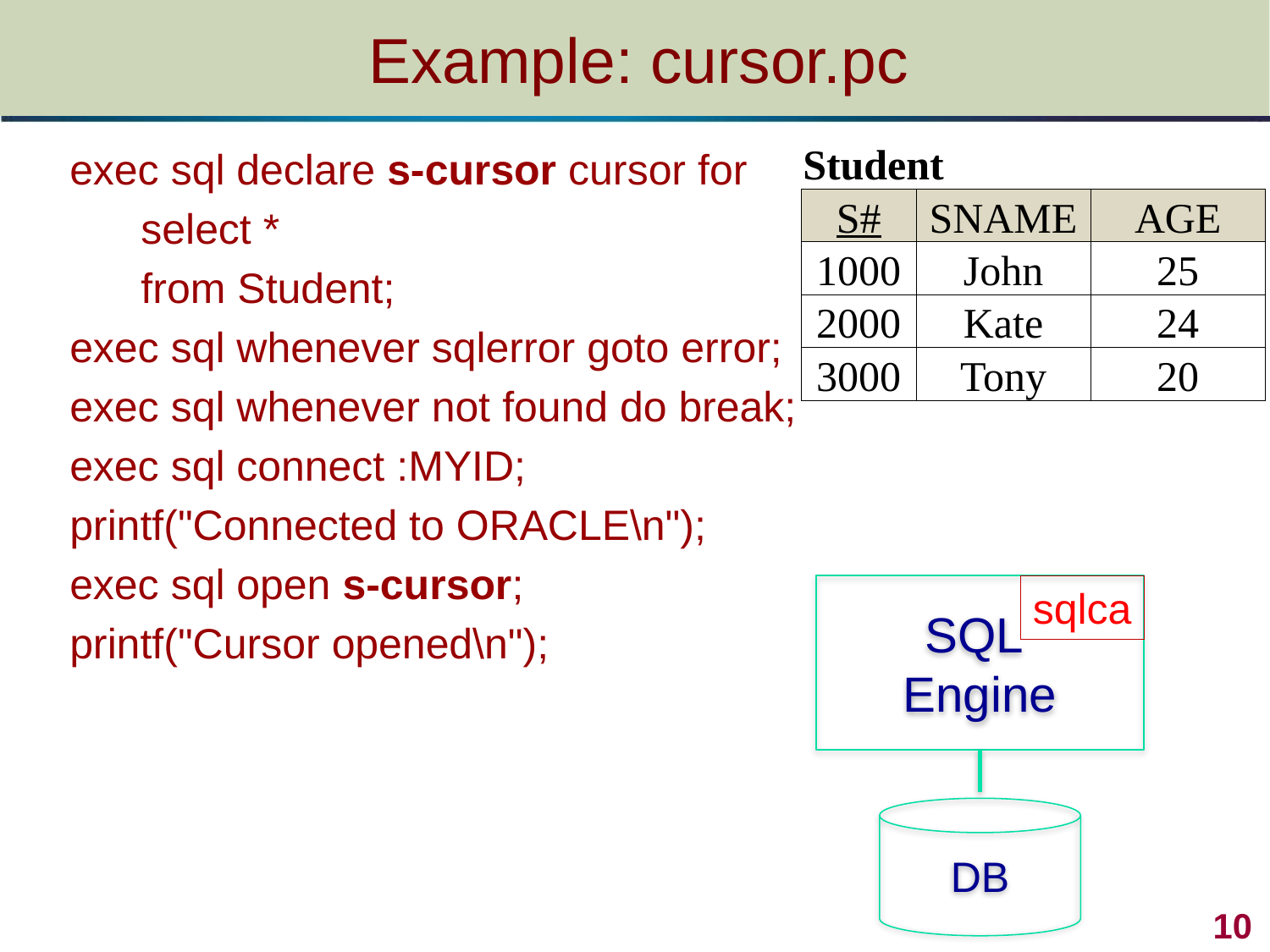

# Example: cursor.pc
  exec sql declare s-cursor cursor for
        select *
        from Student;
  exec sql whenever sqlerror goto error;
  exec sql whenever not found do break;
  exec sql connect :MYID;
  printf("Connected to ORACLE\n");
  exec sql open s-cursor;
  printf("Cursor opened\n");

| Student |  |  |
| --- | --- | --- |
| S# | SNAME | AGE |
| 1000 | John | 25 |
| 2000 | Kate | 24 |
| 3000 | Tony | 20 |
SQL
Engine
sqlca
DB
 10